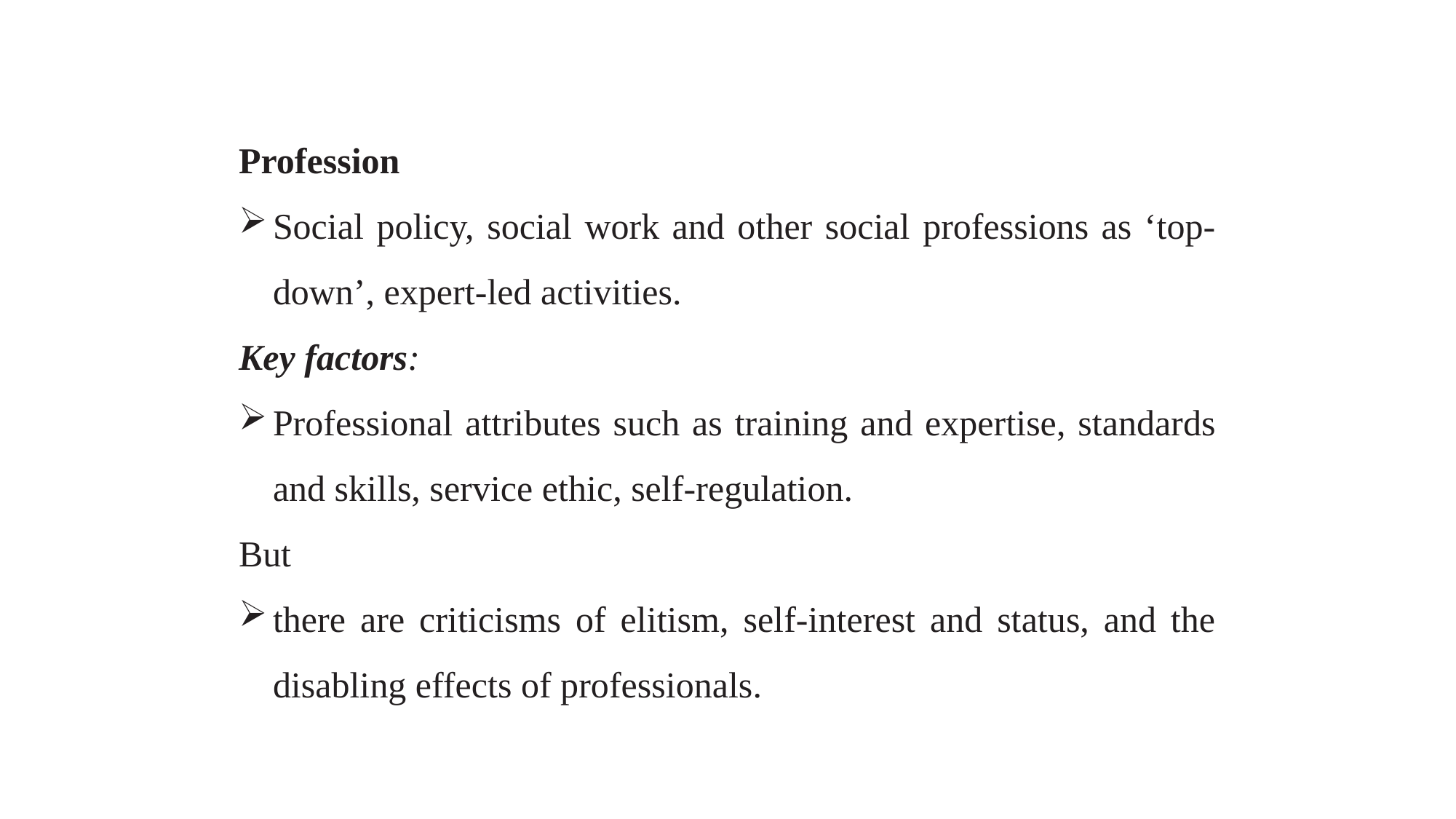

Profession
Social policy, social work and other social professions as ‘top-down’, expert-led activities.
Key factors:
Professional attributes such as training and expertise, standards and skills, service ethic, self-regulation.
But
there are criticisms of elitism, self-interest and status, and the disabling effects of professionals.